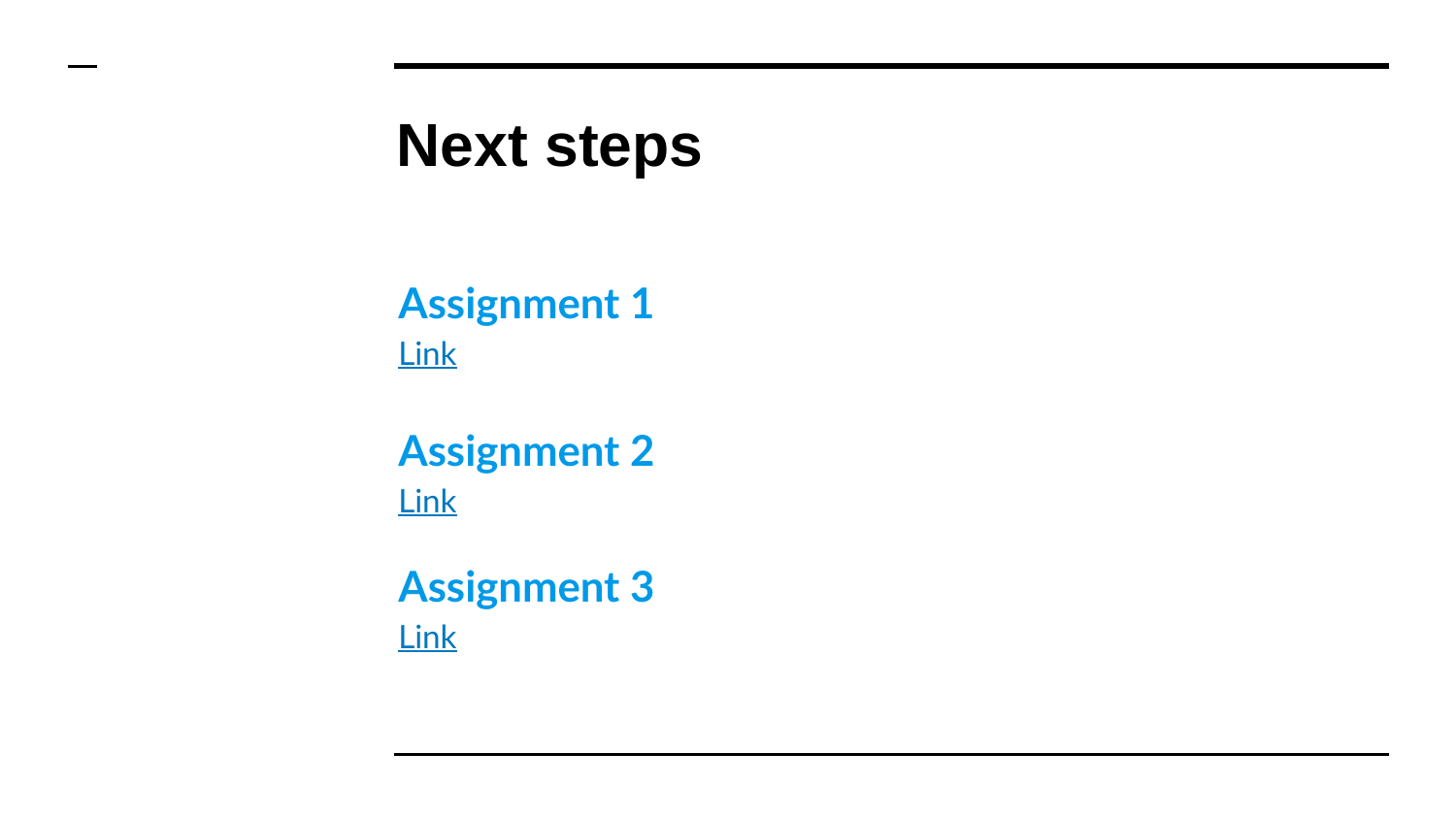

# Next steps
Assignment 1
Link

Assignment 2
Link
Assignment 3
Link